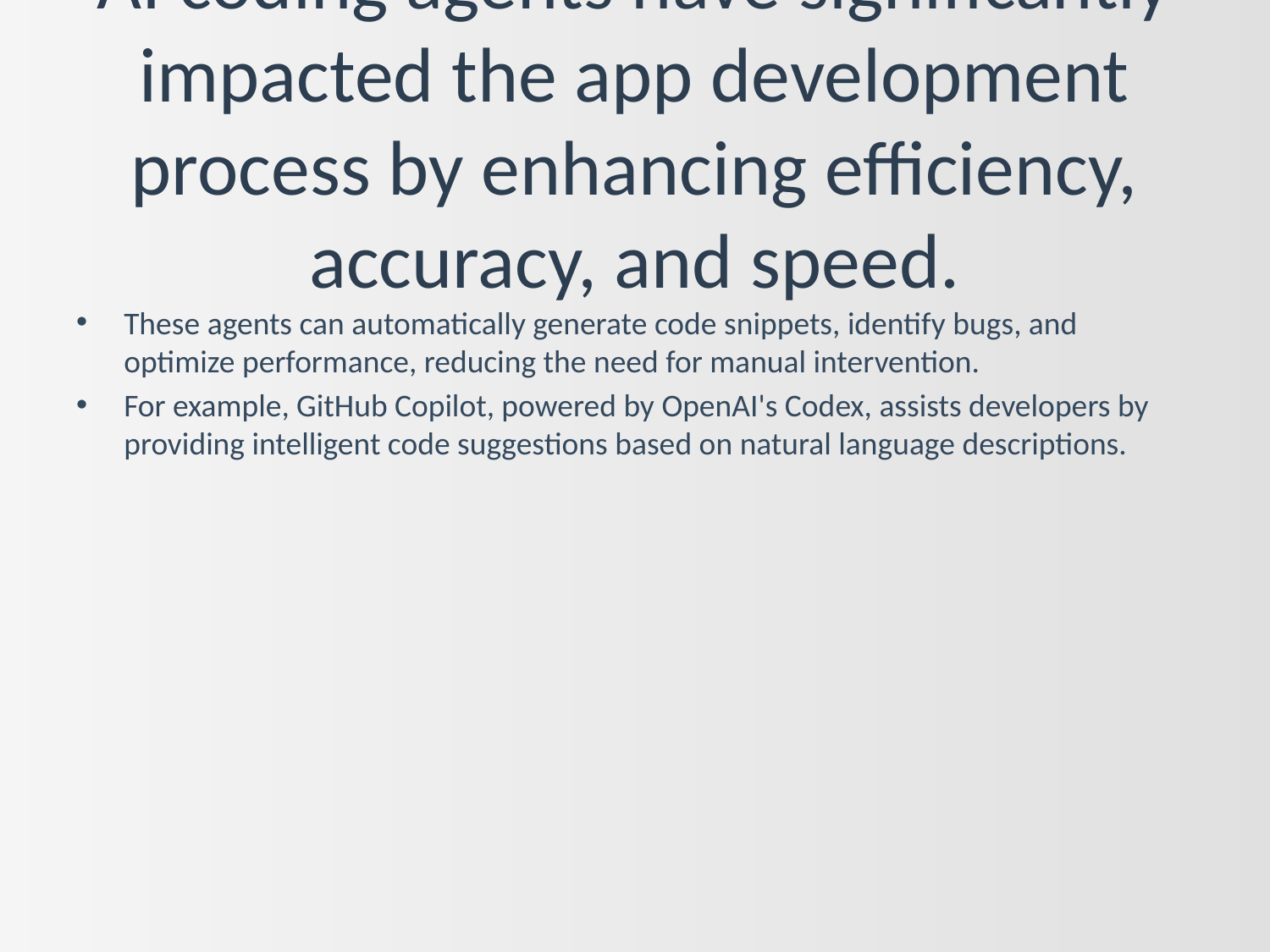

# AI coding agents have significantly impacted the app development process by enhancing efficiency, accuracy, and speed.

These agents can automatically generate code snippets, identify bugs, and optimize performance, reducing the need for manual intervention.
For example, GitHub Copilot, powered by OpenAI's Codex, assists developers by providing intelligent code suggestions based on natural language descriptions.